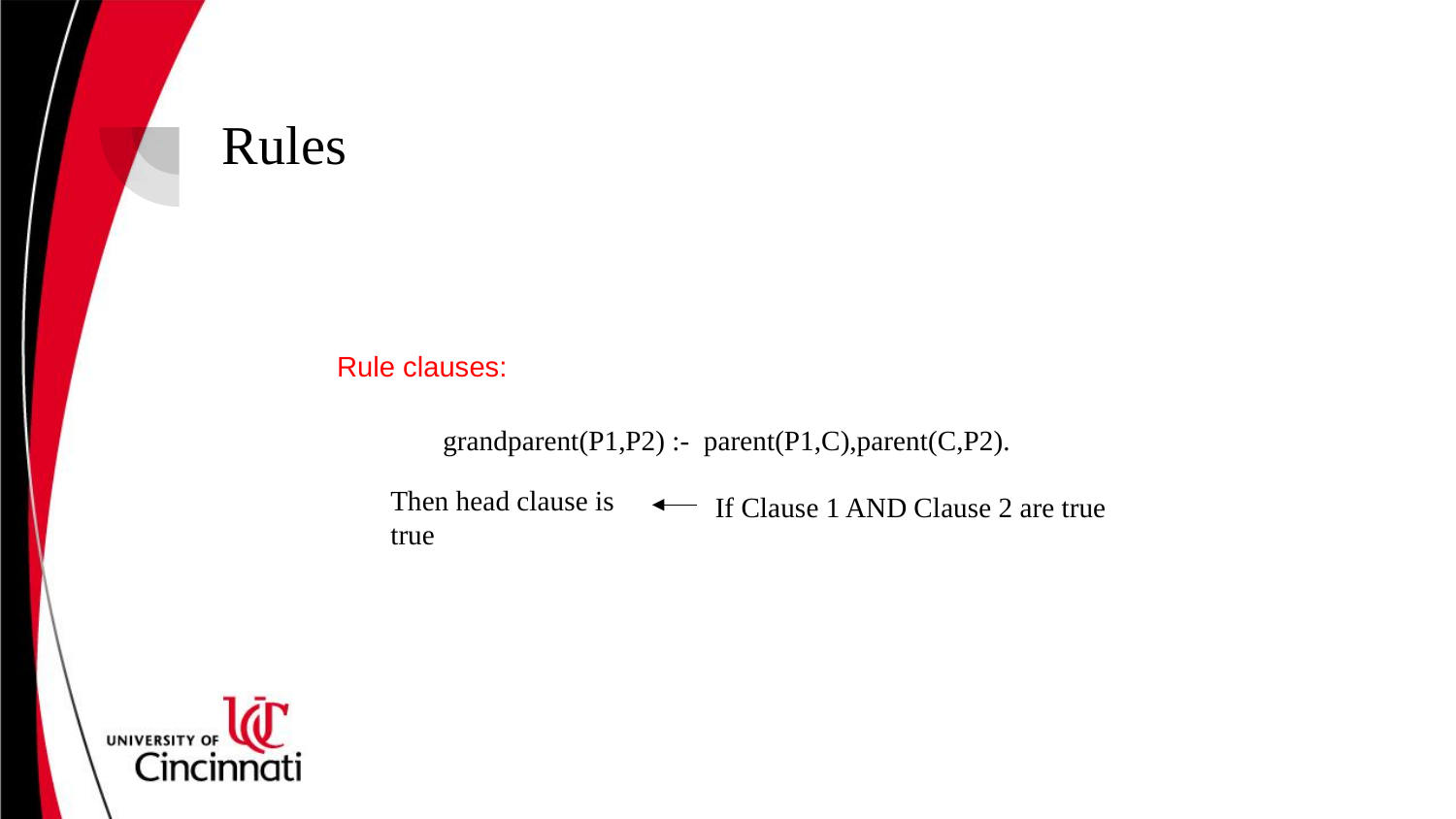

# Rules

Rule clauses:
grandparent(P1,P2) :-  parent(P1,C),parent(C,P2).

                                  If Clause 1 AND Clause 2 are true
Then head clause is true